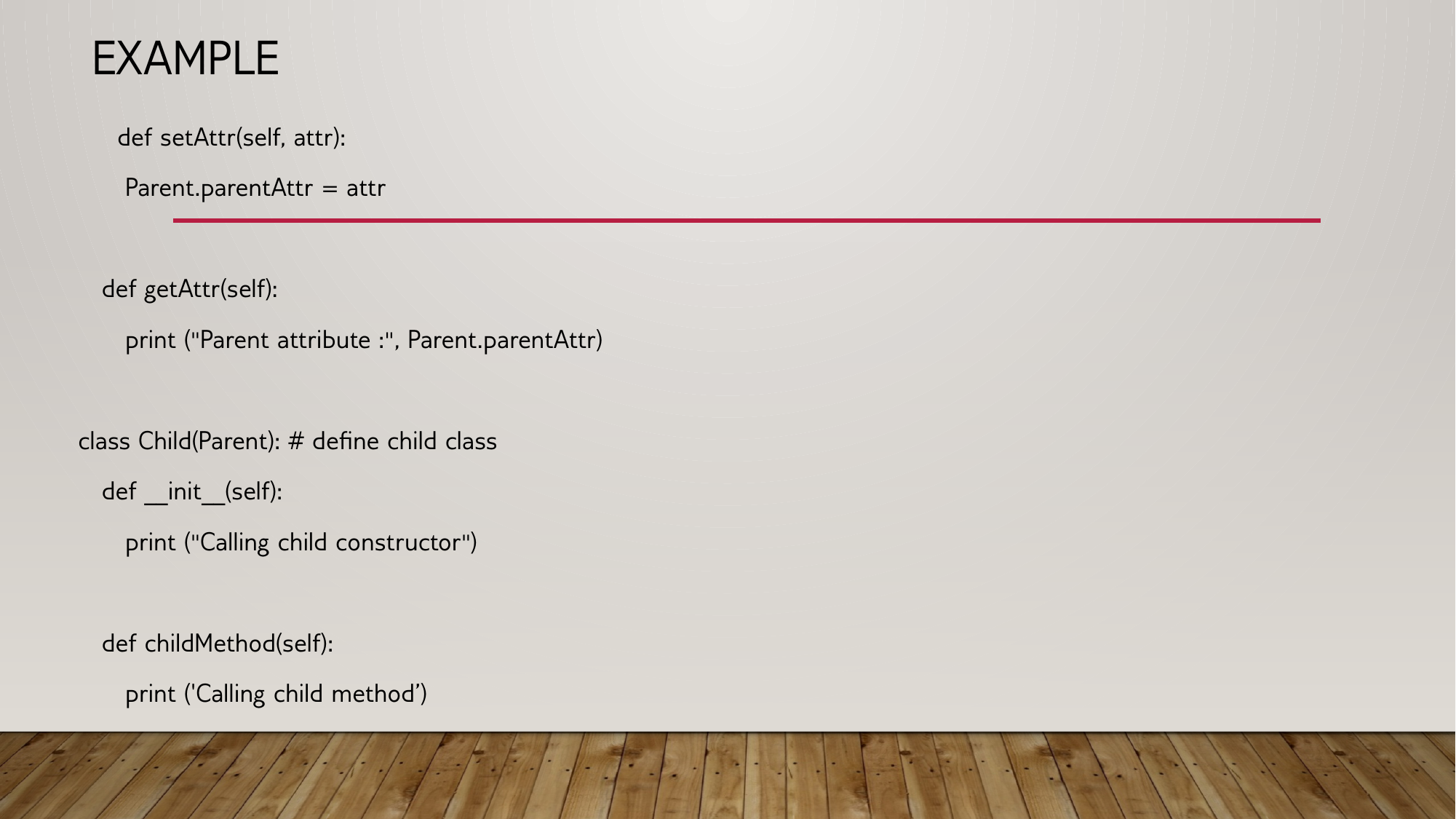

# Example
     def setAttr(self, attr):
      Parent.parentAttr = attr

   def getAttr(self):
      print ("Parent attribute :", Parent.parentAttr)

class Child(Parent): # define child class
   def __init__(self):
      print ("Calling child constructor")

   def childMethod(self):
      print ('Calling child method’)